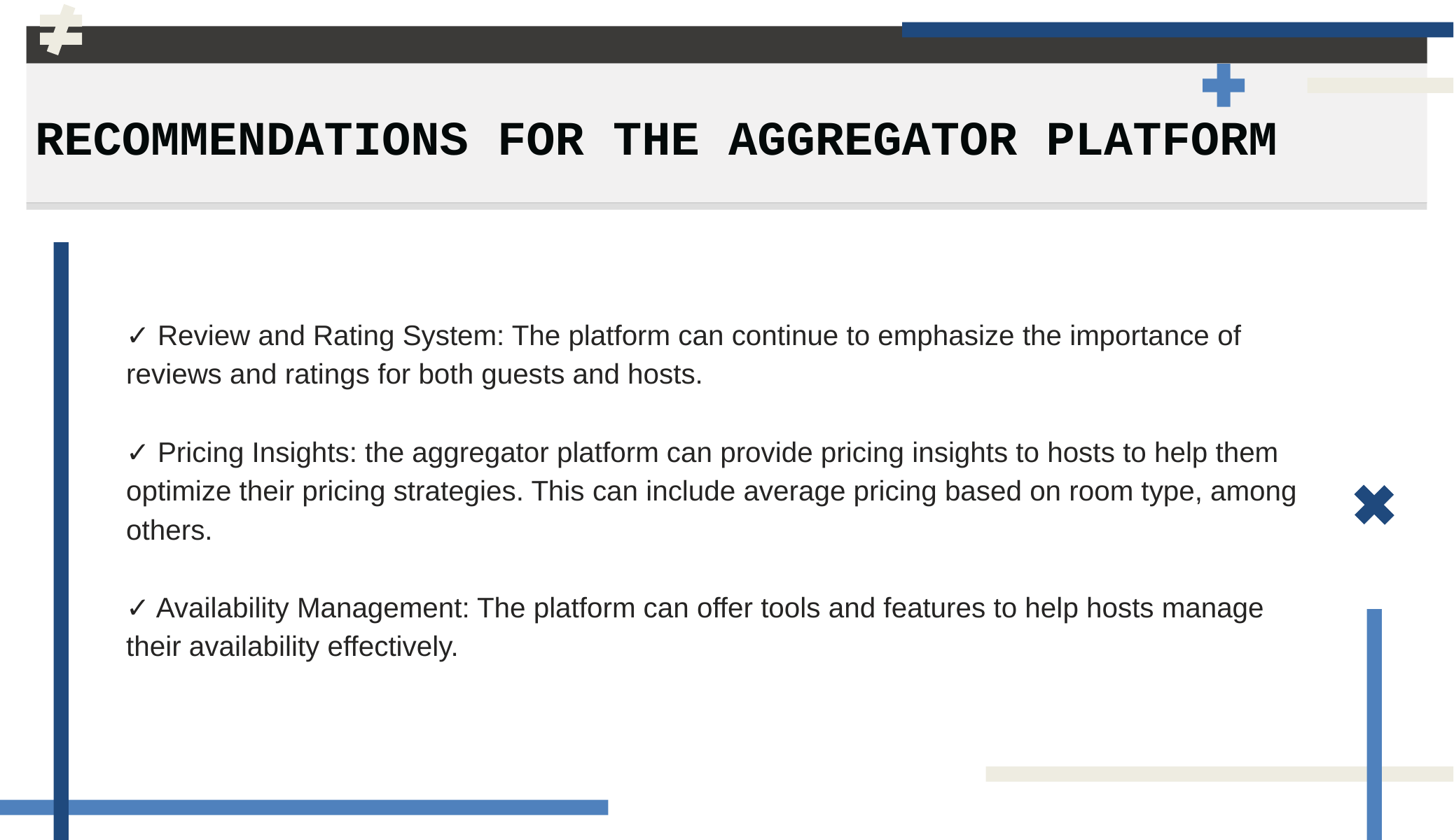

RECOMMENDATIONS FOR THE AGGREGATOR PLATFORM
# ✓ Review and Rating System: The platform can continue to emphasize the importance of reviews and ratings for both guests and hosts. ✓ Pricing Insights: the aggregator platform can provide pricing insights to hosts to help them optimize their pricing strategies. This can include average pricing based on room type, among others. ✓ Availability Management: The platform can offer tools and features to help hosts manage their availability effectively.